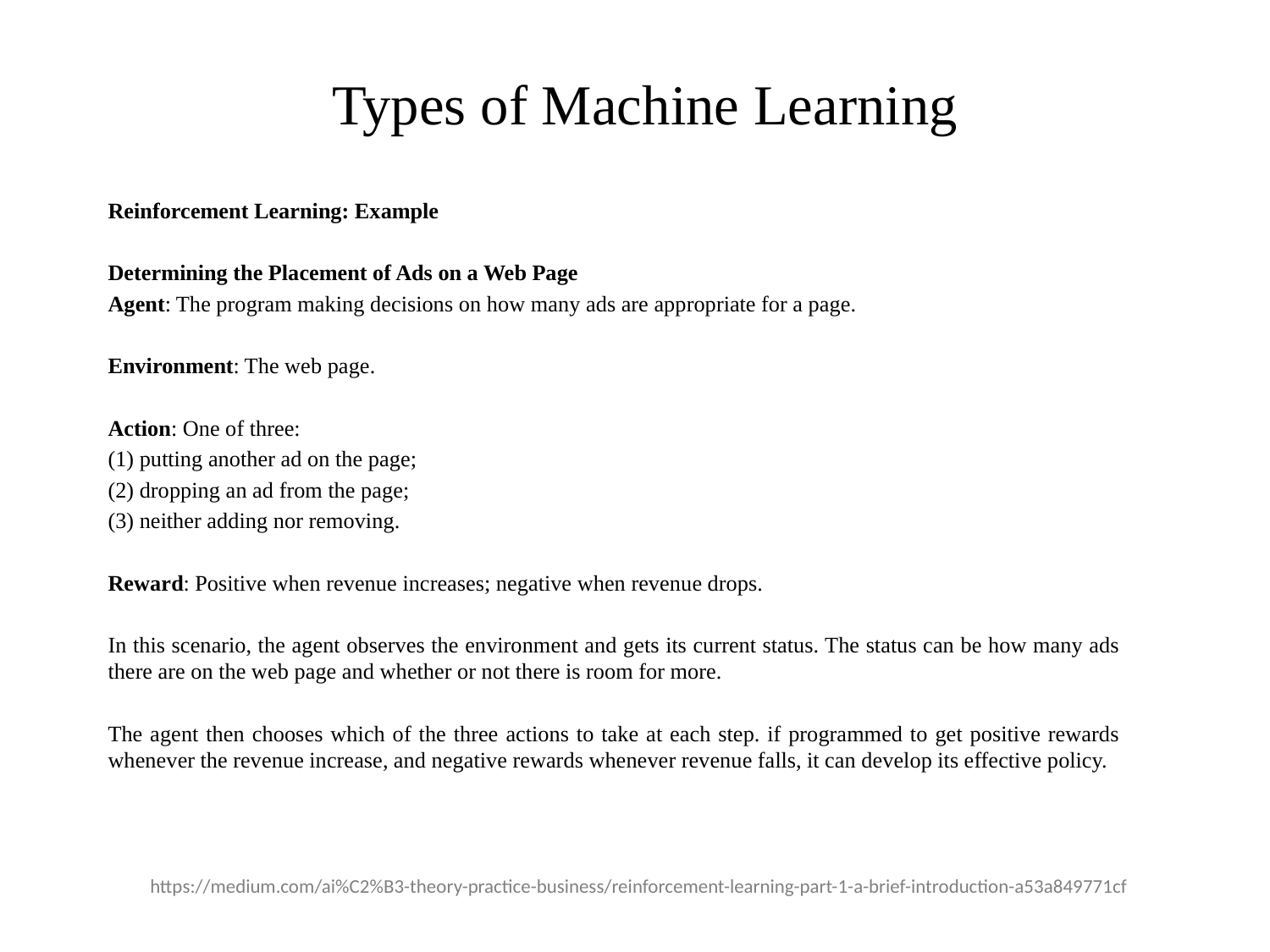

# Types of Machine Learning
Reinforcement Learning: Example

Determining the Placement of Ads on a Web Page
Agent: The program making decisions on how many ads are appropriate for a page.

Environment: The web page.

Action: One of three:
(1) putting another ad on the page;
(2) dropping an ad from the page;
(3) neither adding nor removing.

Reward: Positive when revenue increases; negative when revenue drops.

In this scenario, the agent observes the environment and gets its current status. The status can be how many ads there are on the web page and whether or not there is room for more.

The agent then chooses which of the three actions to take at each step. if programmed to get positive rewards whenever the revenue increase, and negative rewards whenever revenue falls, it can develop its effective policy.
https://medium.com/ai%C2%B3-theory-practice-business/reinforcement-learning-part-1-a-brief-introduction-a53a849771cf